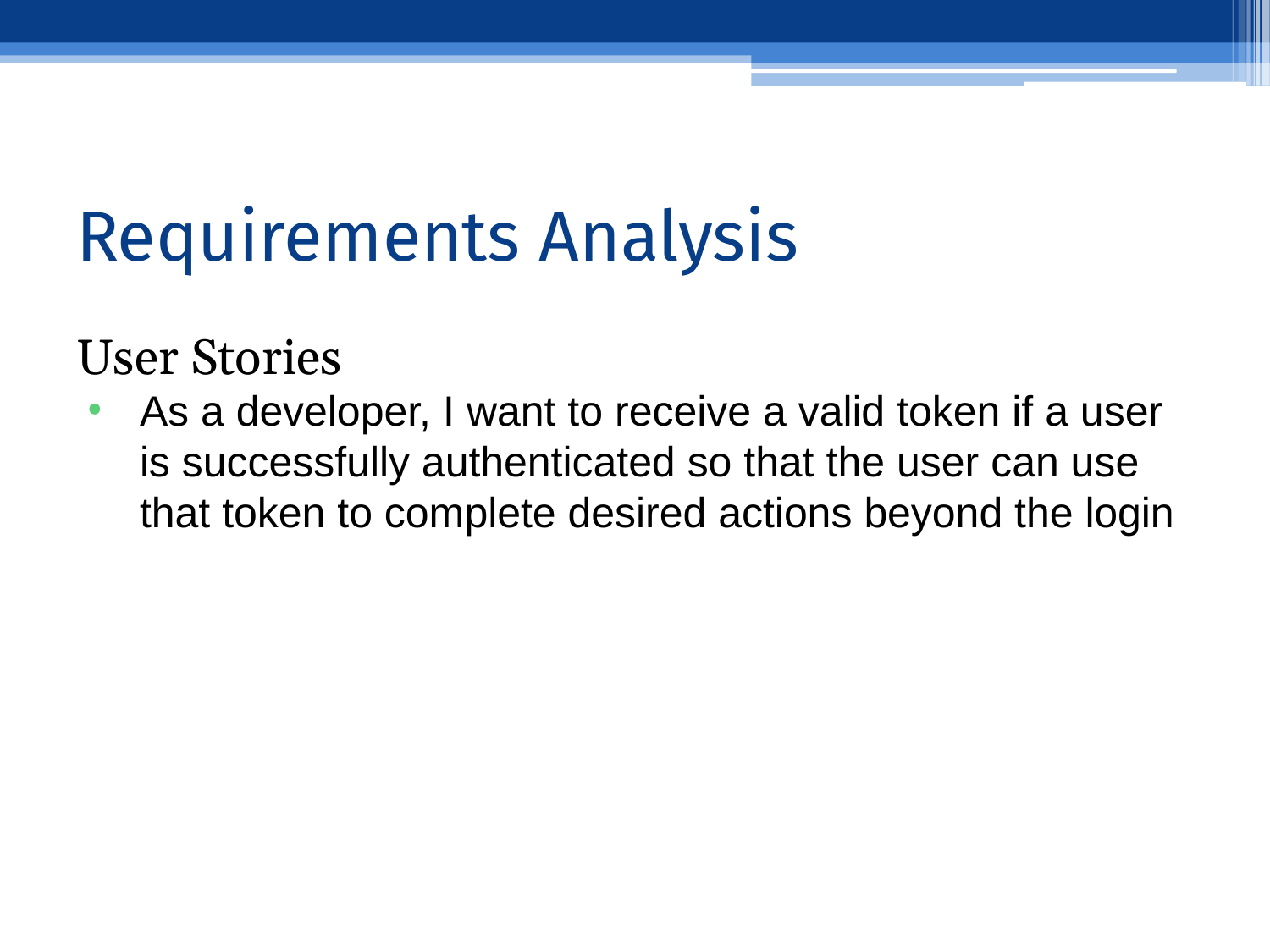

# Requirements Analysis
User Stories
As a developer, I want to receive a valid token if a user is successfully authenticated so that the user can use that token to complete desired actions beyond the login